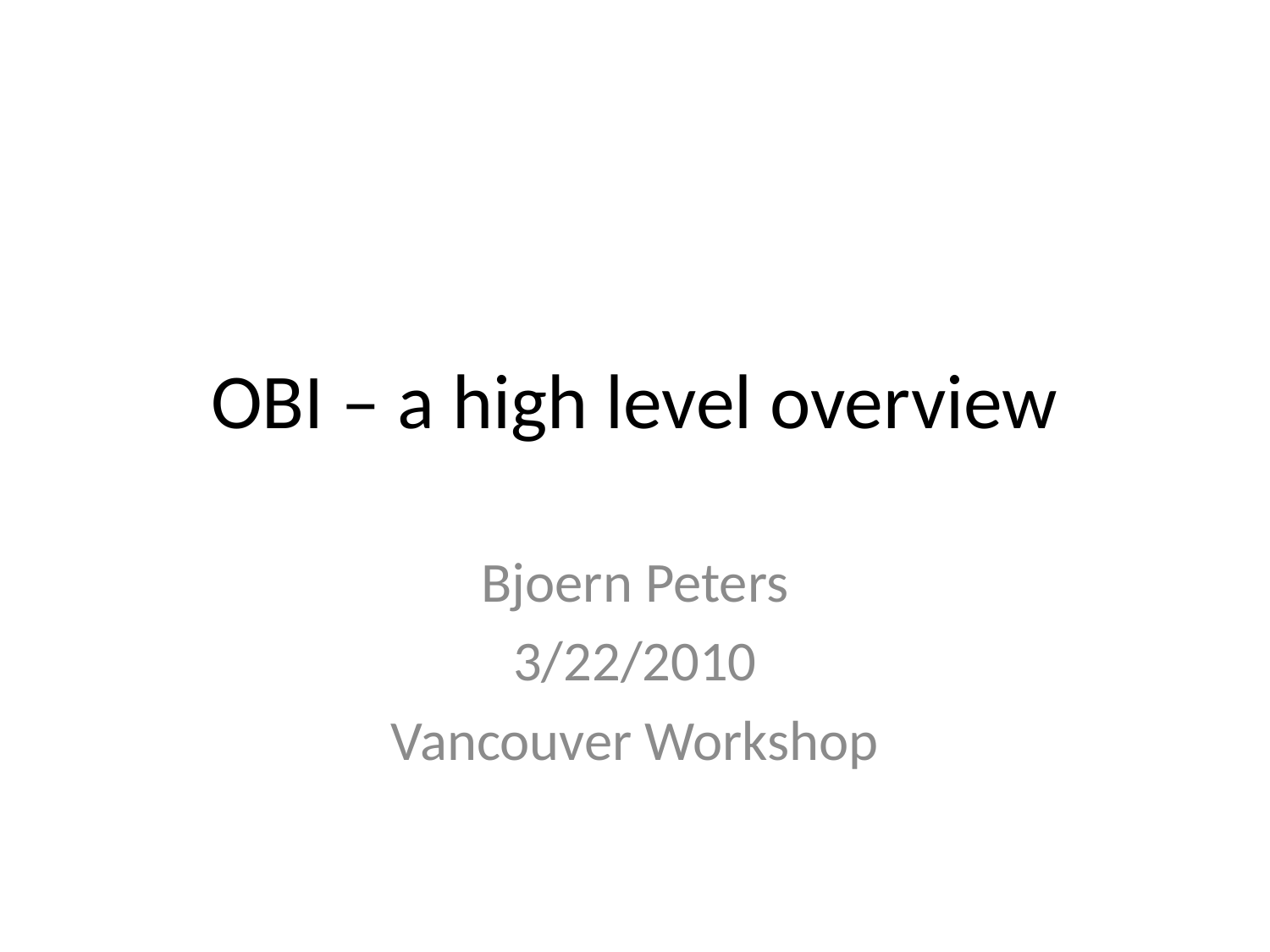

# OBI – a high level overview
Bjoern Peters
3/22/2010
Vancouver Workshop